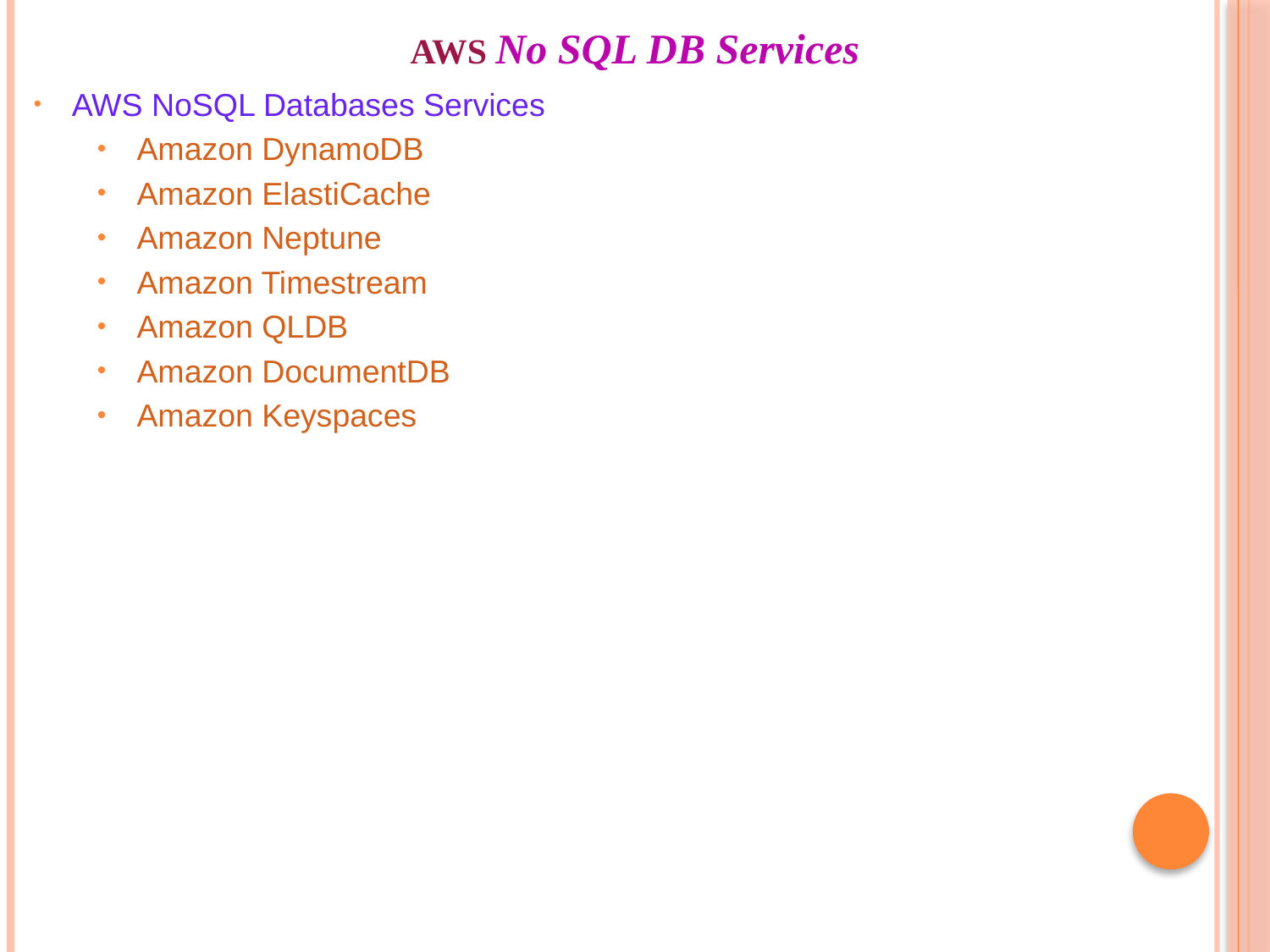

# AWS No SQL DB Services
AWS NoSQL Databases Services
Amazon DynamoDB
Amazon ElastiCache
Amazon Neptune
Amazon Timestream
Amazon QLDB
Amazon DocumentDB
Amazon Keyspaces